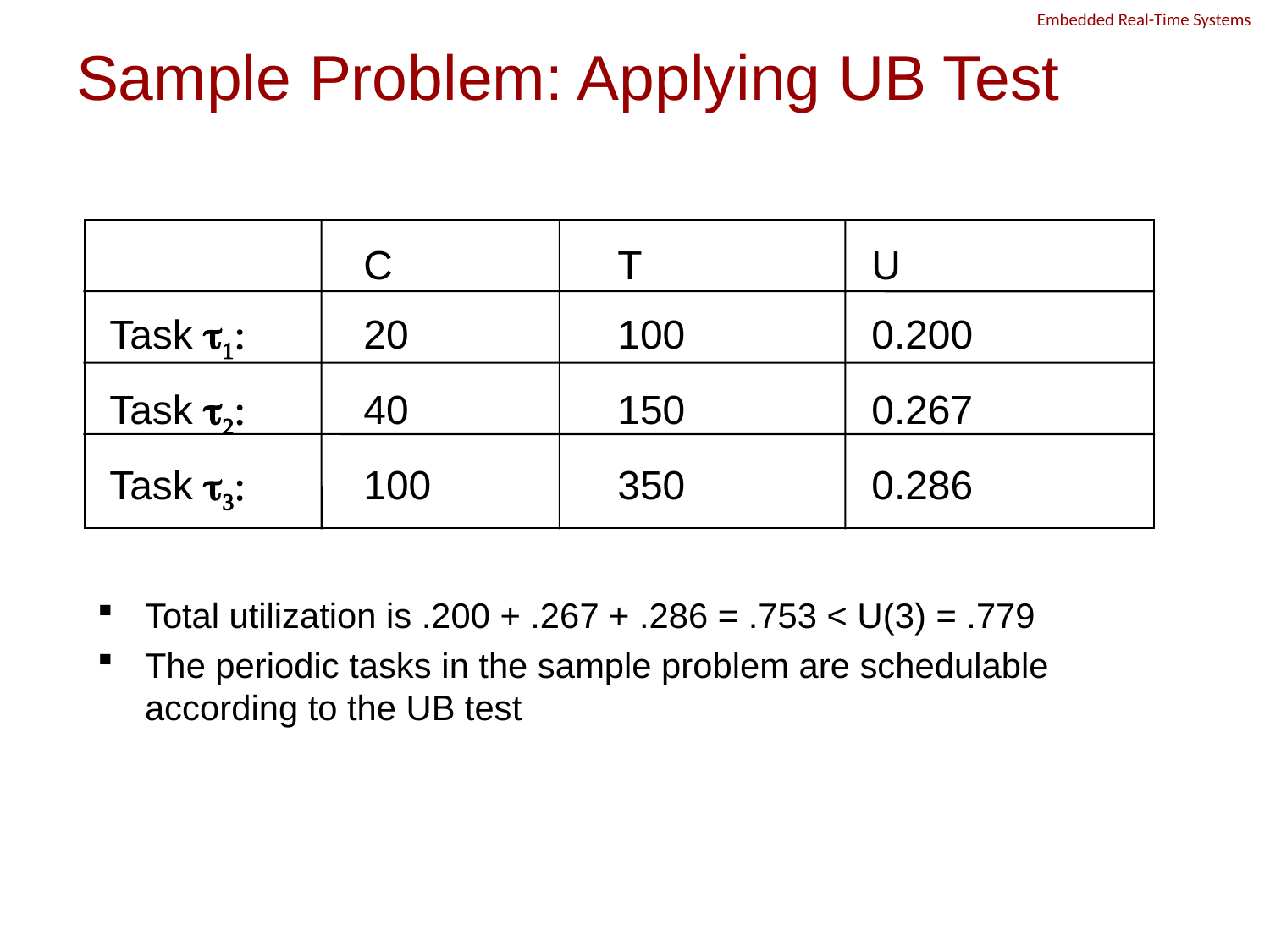

# Sample Problem: Applying UB Test

		C		T		U
Task τ1:	20		100		0.200
Task τ2:	40		150		0.267
Task τ3:	100		350		0.286

Total utilization is .200 + .267 + .286 = .753 < U(3) = .779
The periodic tasks in the sample problem are schedulable according to the UB test